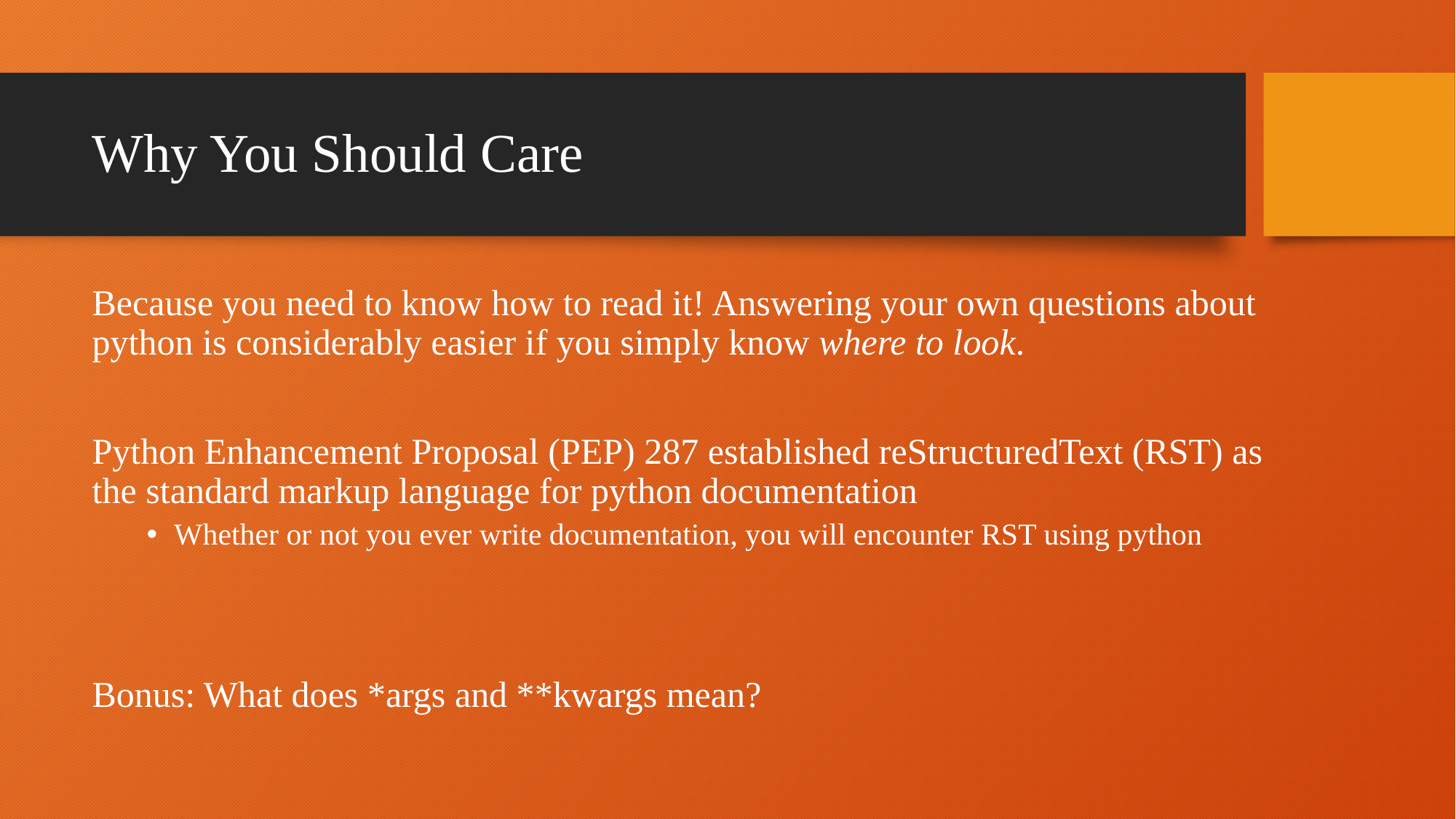

# Why You Should Care
Because you need to know how to read it! Answering your own questions about python is considerably easier if you simply know where to look.

Python Enhancement Proposal (PEP) 287 established reStructuredText (RST) as the standard markup language for python documentation
Whether or not you ever write documentation, you will encounter RST using python

Bonus: What does *args and **kwargs mean?